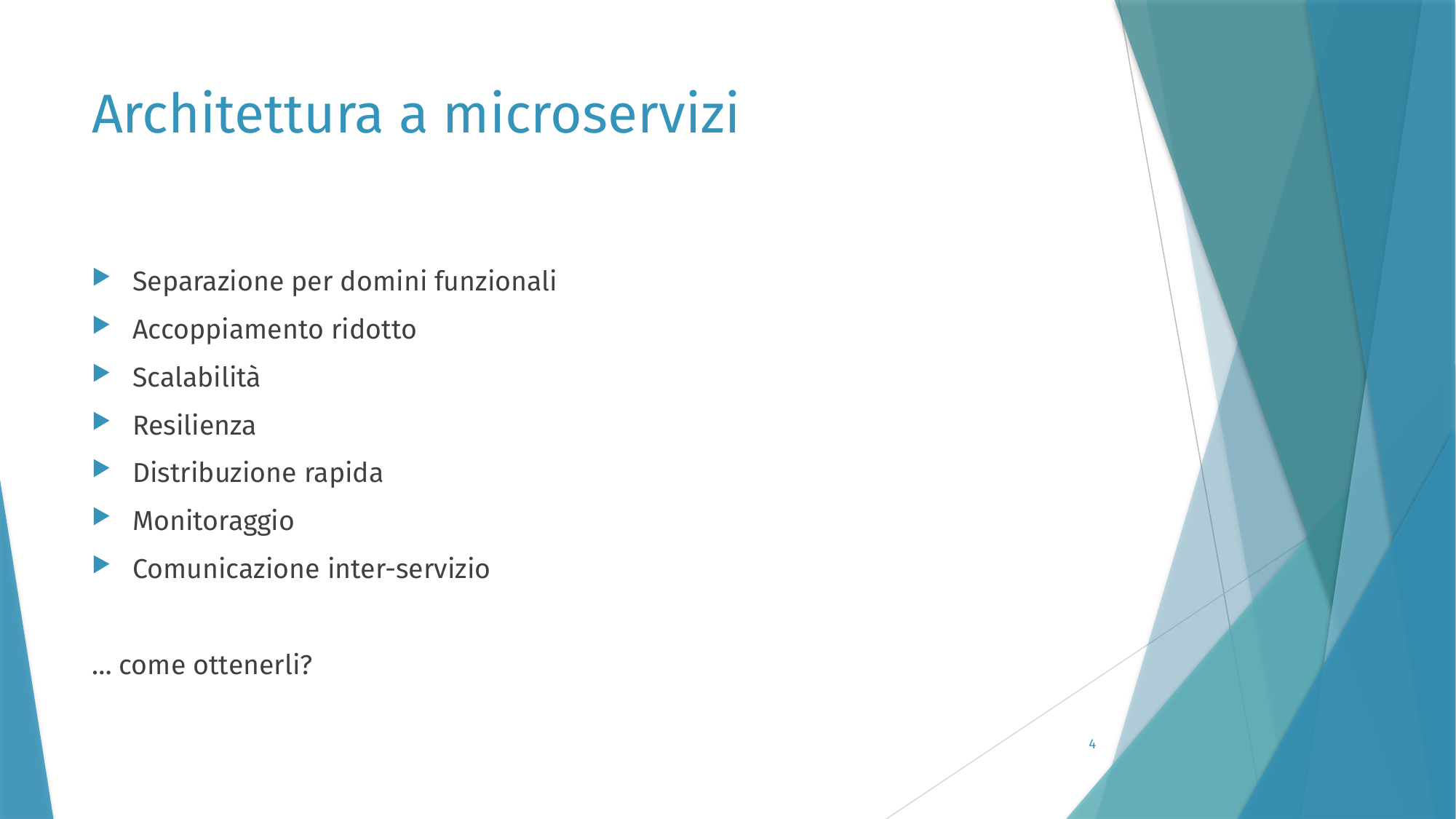

# Architettura a microservizi
Separazione per domini funzionali
Accoppiamento ridotto
Scalabilità
Resilienza
Distribuzione rapida
Monitoraggio
Comunicazione inter-servizio

… come ottenerli?
4